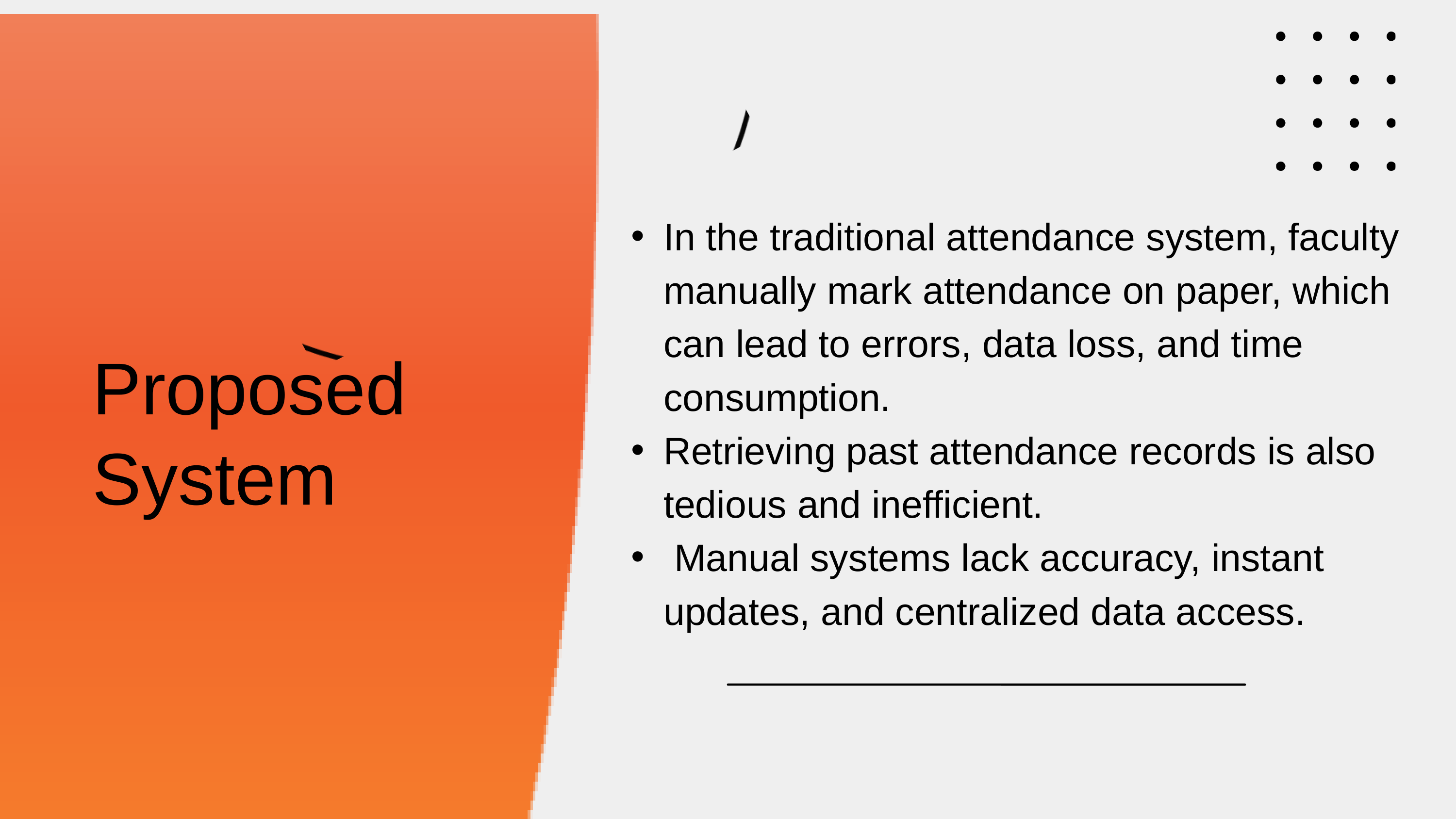

In the traditional attendance system, faculty manually mark attendance on paper, which can lead to errors, data loss, and time consumption.
Retrieving past attendance records is also tedious and inefficient.
 Manual systems lack accuracy, instant updates, and centralized data access.

Proposed System